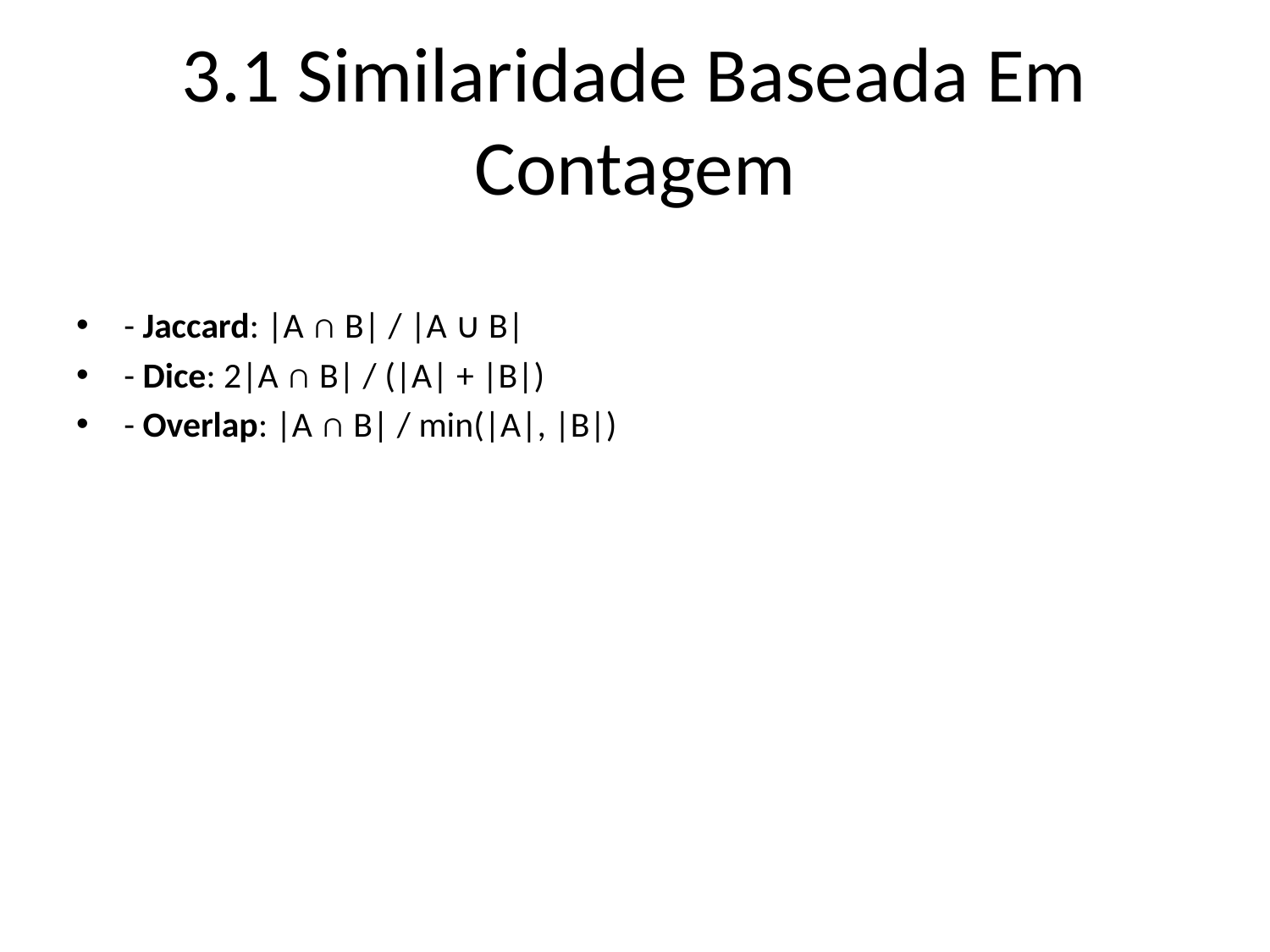

# 3.1 Similaridade Baseada Em Contagem

- Jaccard: |A ∩ B| / |A ∪ B|
- Dice: 2|A ∩ B| / (|A| + |B|)
- Overlap: |A ∩ B| / min(|A|, |B|)